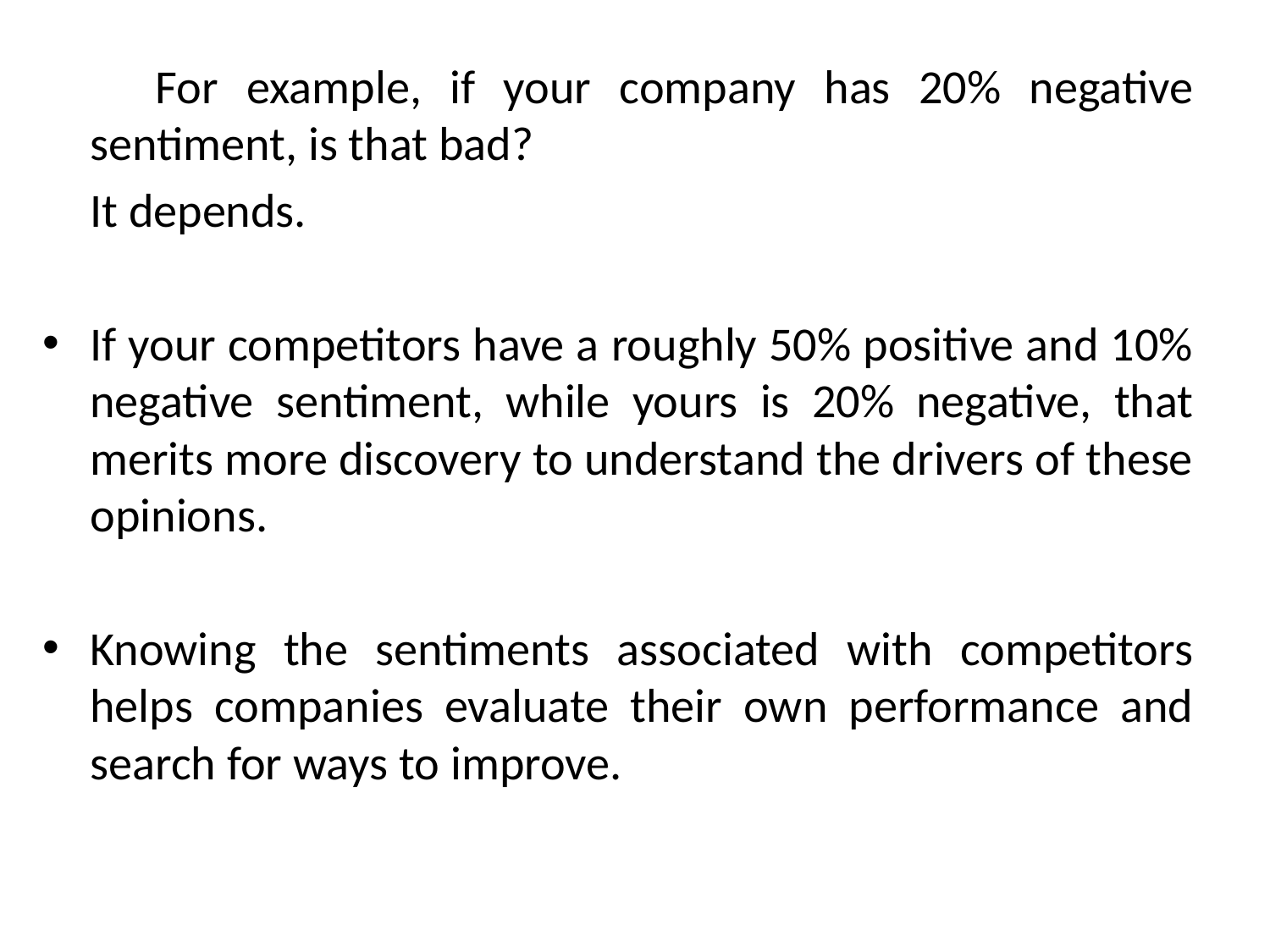

For example, if your company has 20% negative sentiment, is that bad?
	It depends.

If your competitors have a roughly 50% positive and 10% negative sentiment, while yours is 20% negative, that merits more discovery to understand the drivers of these opinions.

Knowing the sentiments associated with competitors helps companies evaluate their own performance and search for ways to improve.